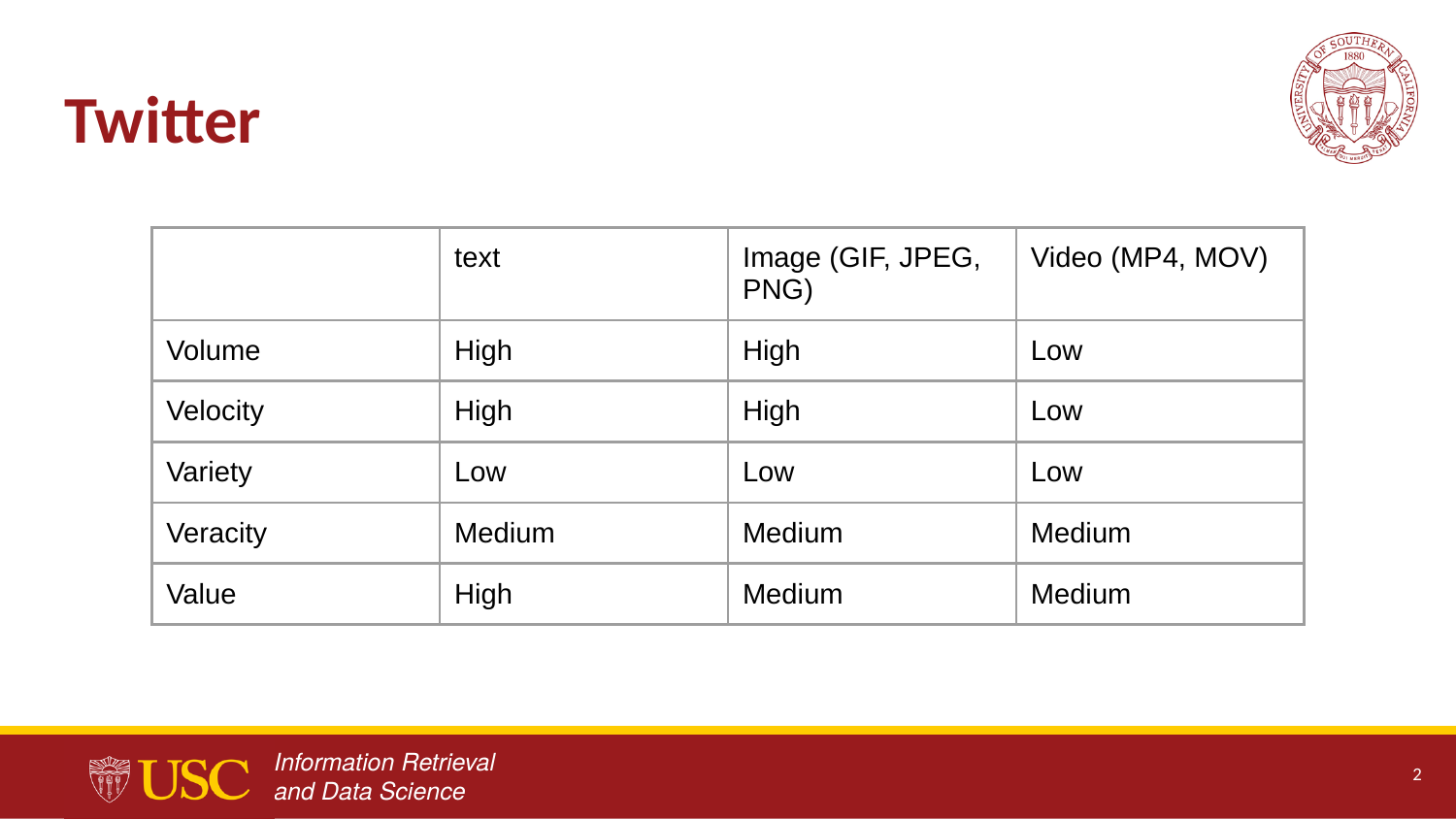

# Twitter
|  | text | Image (GIF, JPEG, PNG) | Video (MP4, MOV) |
| --- | --- | --- | --- |
| Volume | High | High | Low |
| Velocity | High | High | Low |
| Variety | Low | Low | Low |
| Veracity | Medium | Medium | Medium |
| Value | High | Medium | Medium |
2